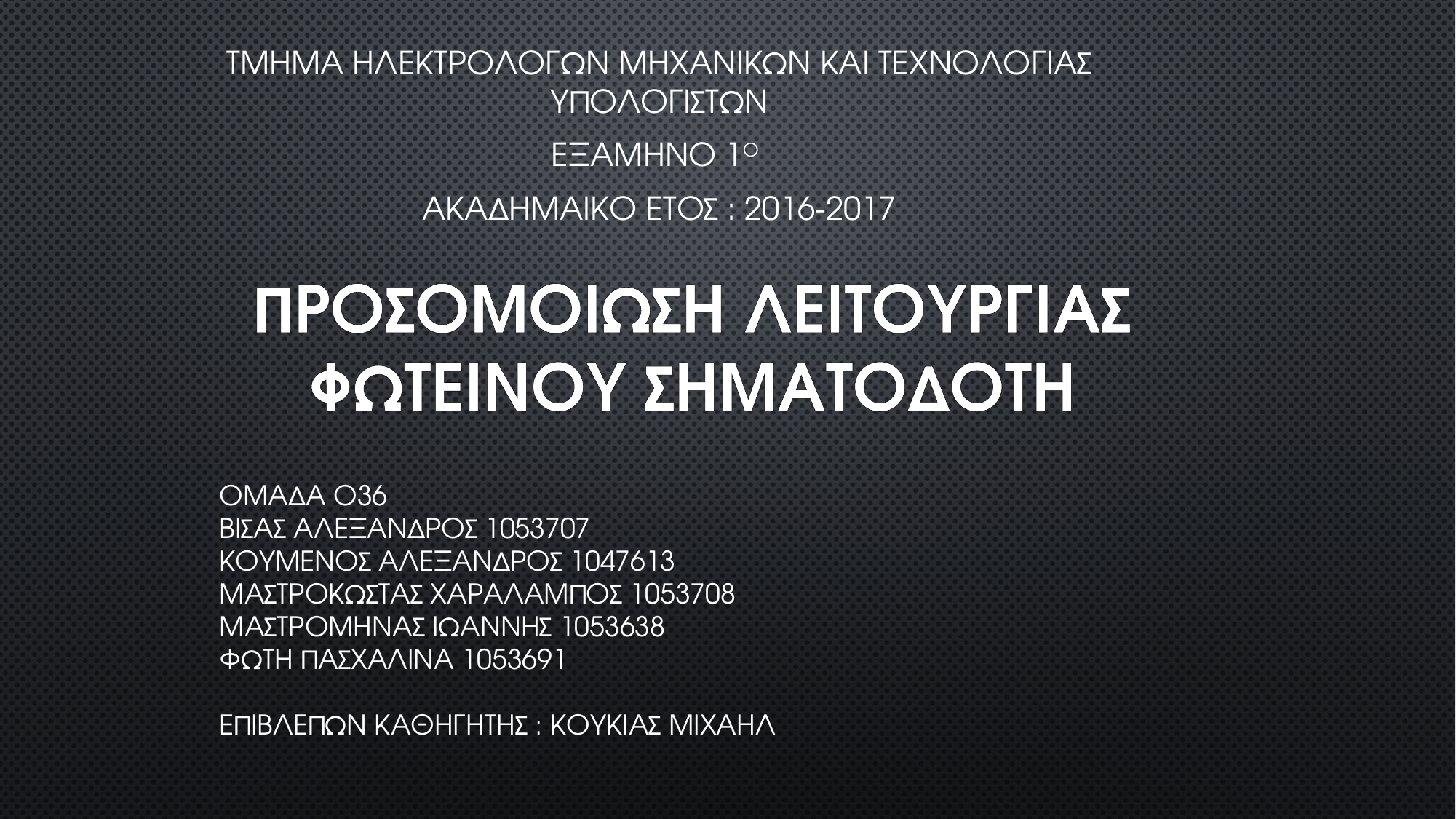

Τμημα Ηλεκτρολογων Μηχανικων και Τεχνολογιασ Υπολογιστων
Εξαμηνο 1ο
Ακαδημαικο Ετοσ : 2016-2017

ΠΡΟΣΟΜΟΙΩΣΗ ΛΕΙΤΟΥΡΓΙΑΣ
ΦΩΤΕΙΝΟΥ ΣΗΜΑΤΟΔΟΤΗ
ΟΜΑΔΑ Ο36
ΒΙΣΑΣ ΑΛΕΞΑΝΔΡΟΣ 1053707
ΚΟΥΜΕΝΟΣ ΑΛΕΞΑΝΔΡΟΣ 1047613
ΜΑΣΤΡΟΚΩΣΤΑΣ ΧΑΡΑΛΑΜΠΟΣ 1053708
ΜΑΣΤΡΟΜΗΝΑΣ ΙΩΑΝΝΗΣ 1053638
ΦΩΤΗ ΠΑΣΧΑΛΙΝΑ 1053691

ΕΠΙΒΛΕΠΩΝ ΚΑΘΗΓΗΤΗΣ : ΚΟΥΚΙΑΣ ΜΙΧΑΗΛ
#